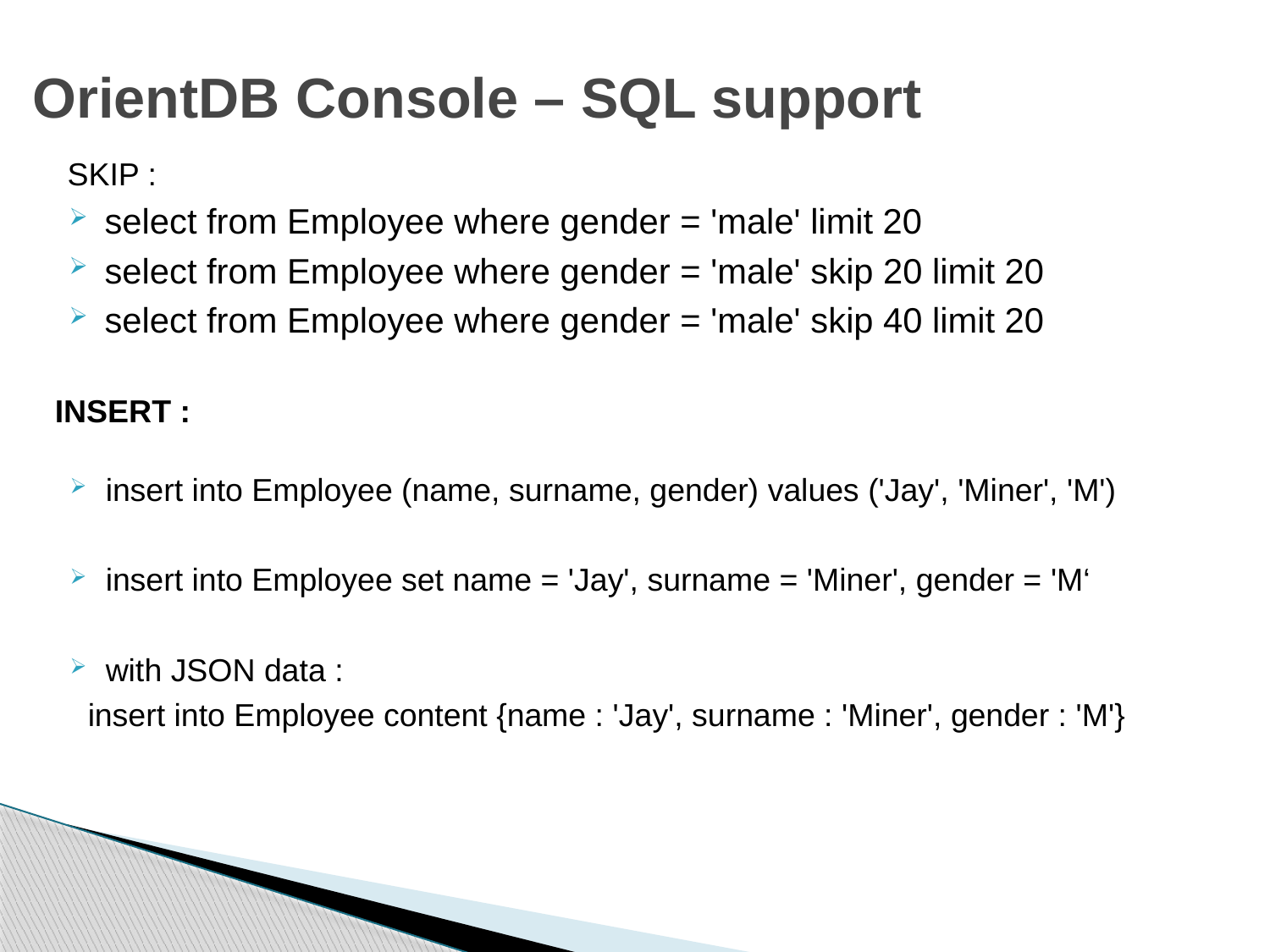

OrientDB Console – SQL support
SKIP :
select from Employee where gender = 'male' limit 20
select from Employee where gender = 'male' skip 20 limit 20
select from Employee where gender = 'male' skip 40 limit 20
INSERT :

insert into Employee (name, surname, gender) values ('Jay', 'Miner', 'M')

insert into Employee set name = 'Jay', surname = 'Miner', gender = 'M‘

with JSON data :
  insert into Employee content {name : 'Jay', surname : 'Miner', gender : 'M'}